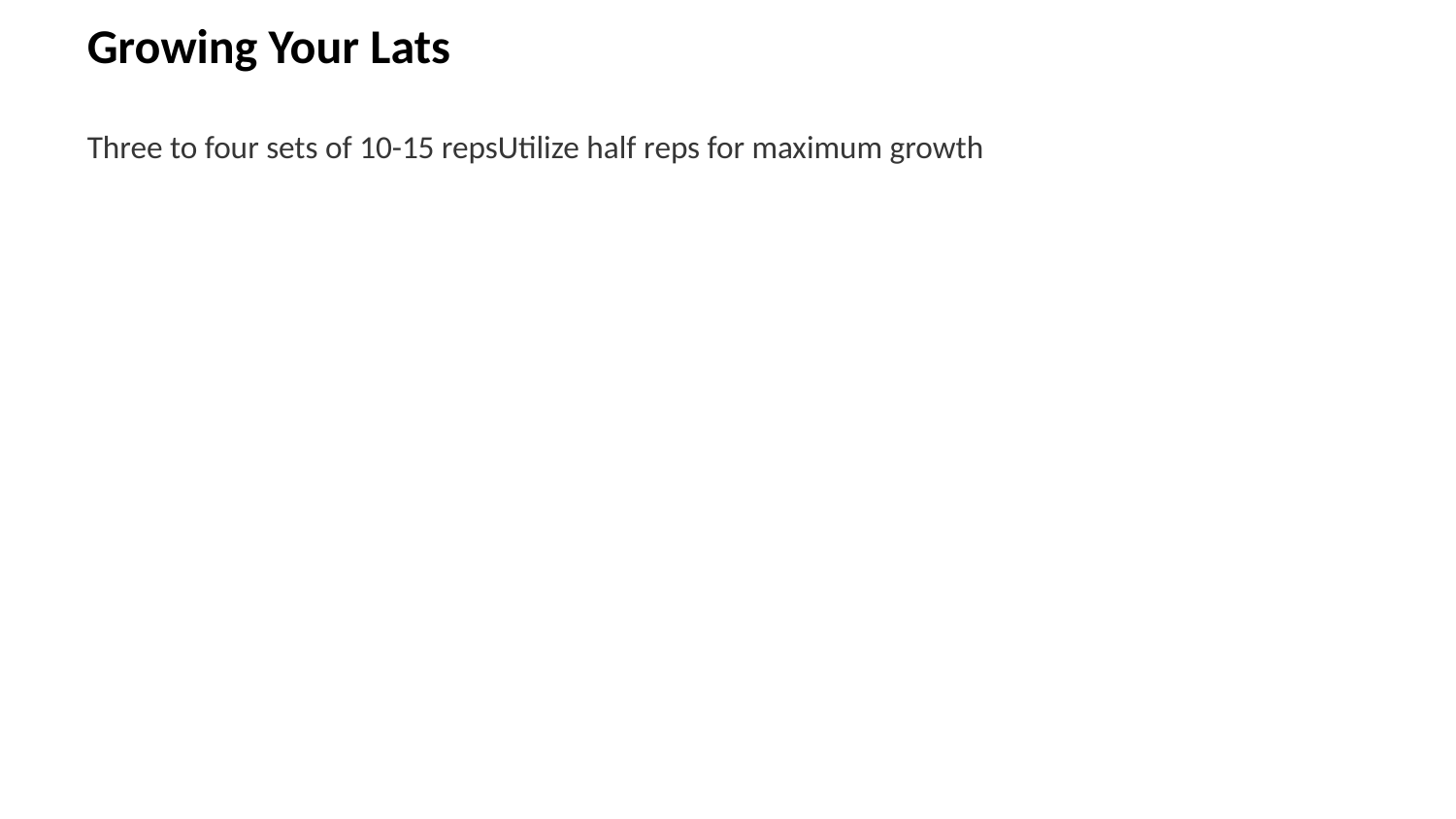

Growing Your Lats
Three to four sets of 10-15 repsUtilize half reps for maximum growth